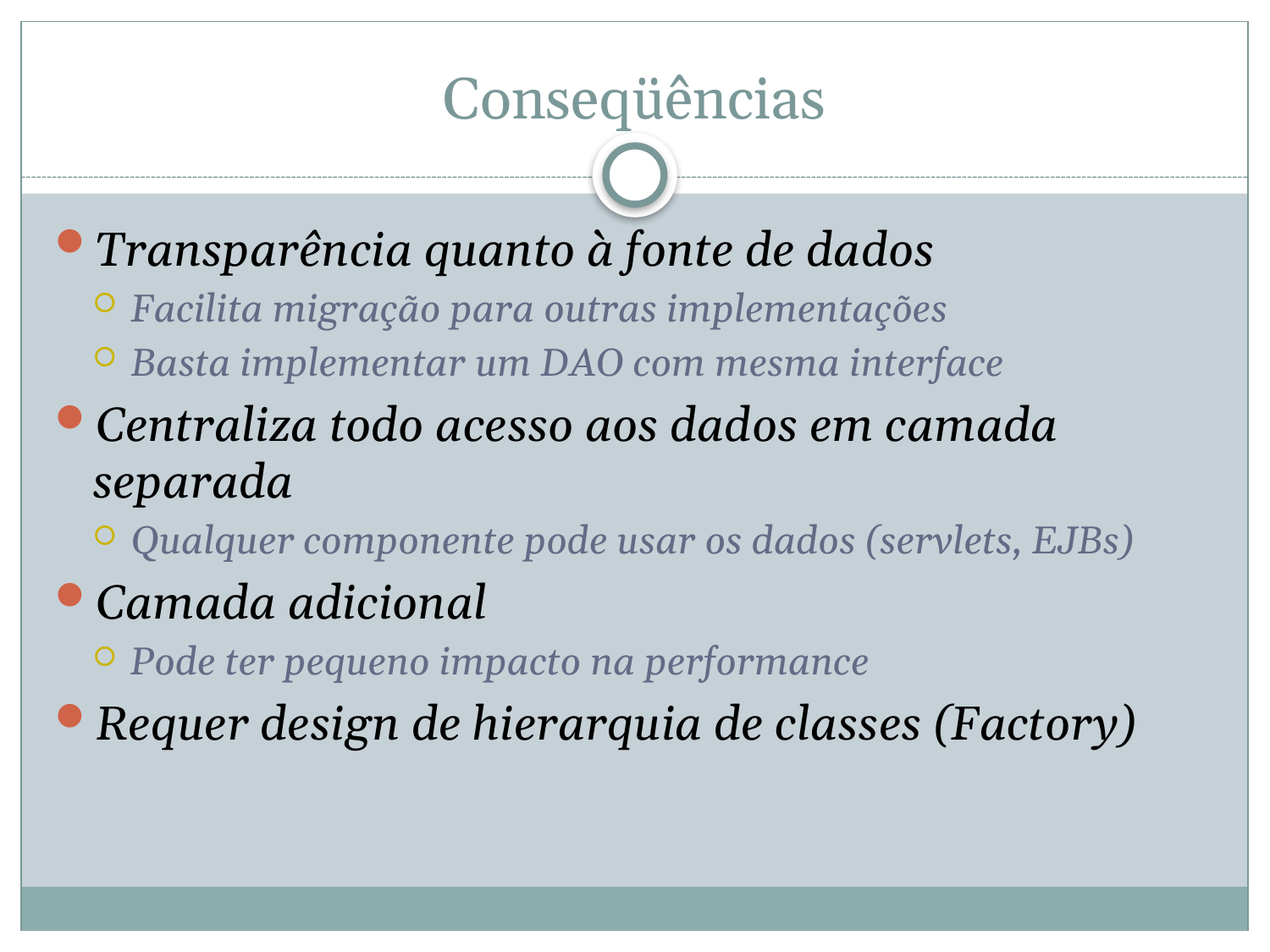

# Conseqüências
Transparência quanto à fonte de dados
Facilita migração para outras implementações
Basta implementar um DAO com mesma interface
Centraliza todo acesso aos dados em camada separada
Qualquer componente pode usar os dados (servlets, EJBs)
Camada adicional
Pode ter pequeno impacto na performance
Requer design de hierarquia de classes (Factory)